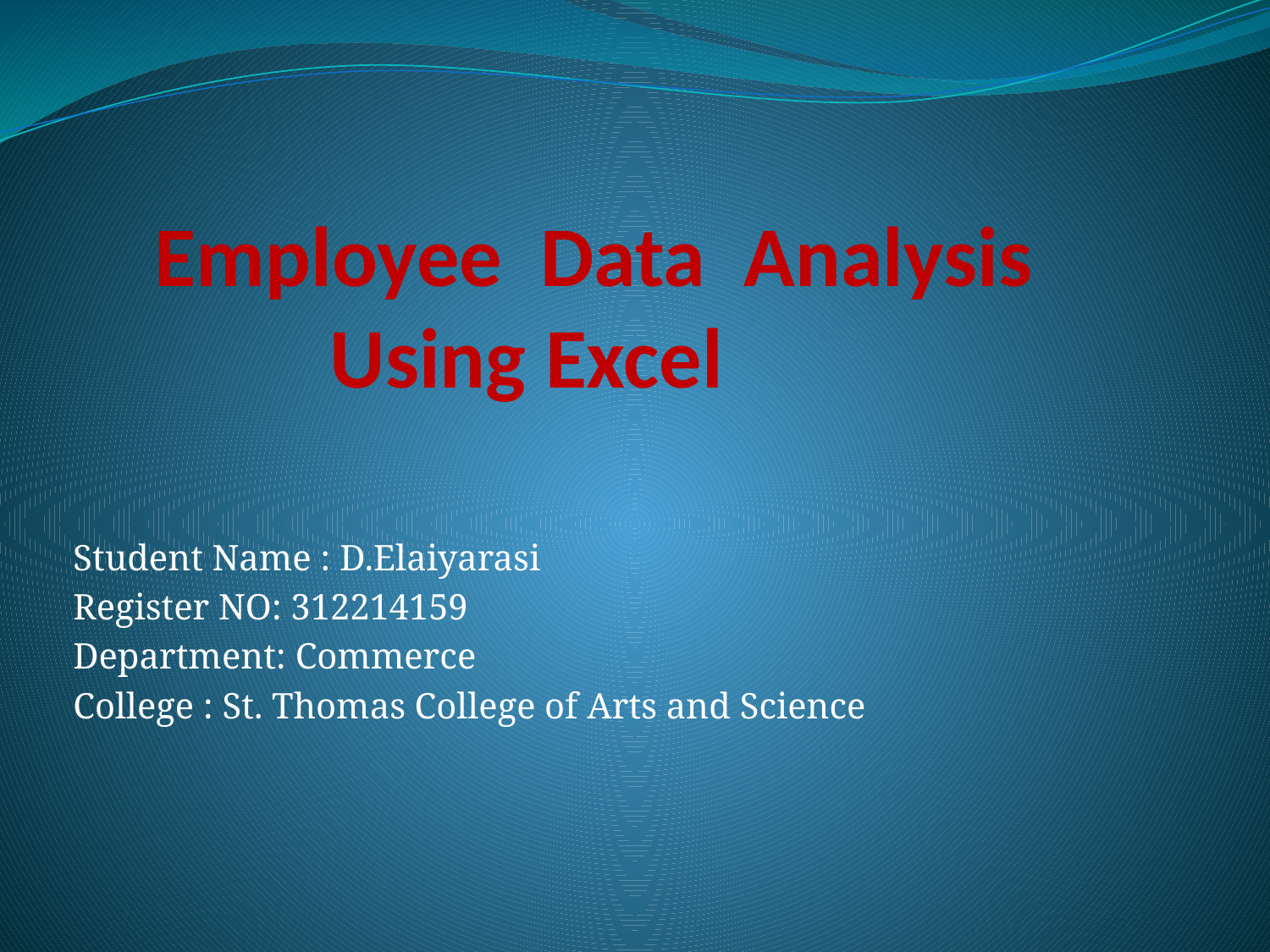

# Employee  Data  Analysis    Using Excel
Student Name : D.Elaiyarasi
Register NO: 312214159
Department: Commerce
College : St. Thomas College of Arts and Science